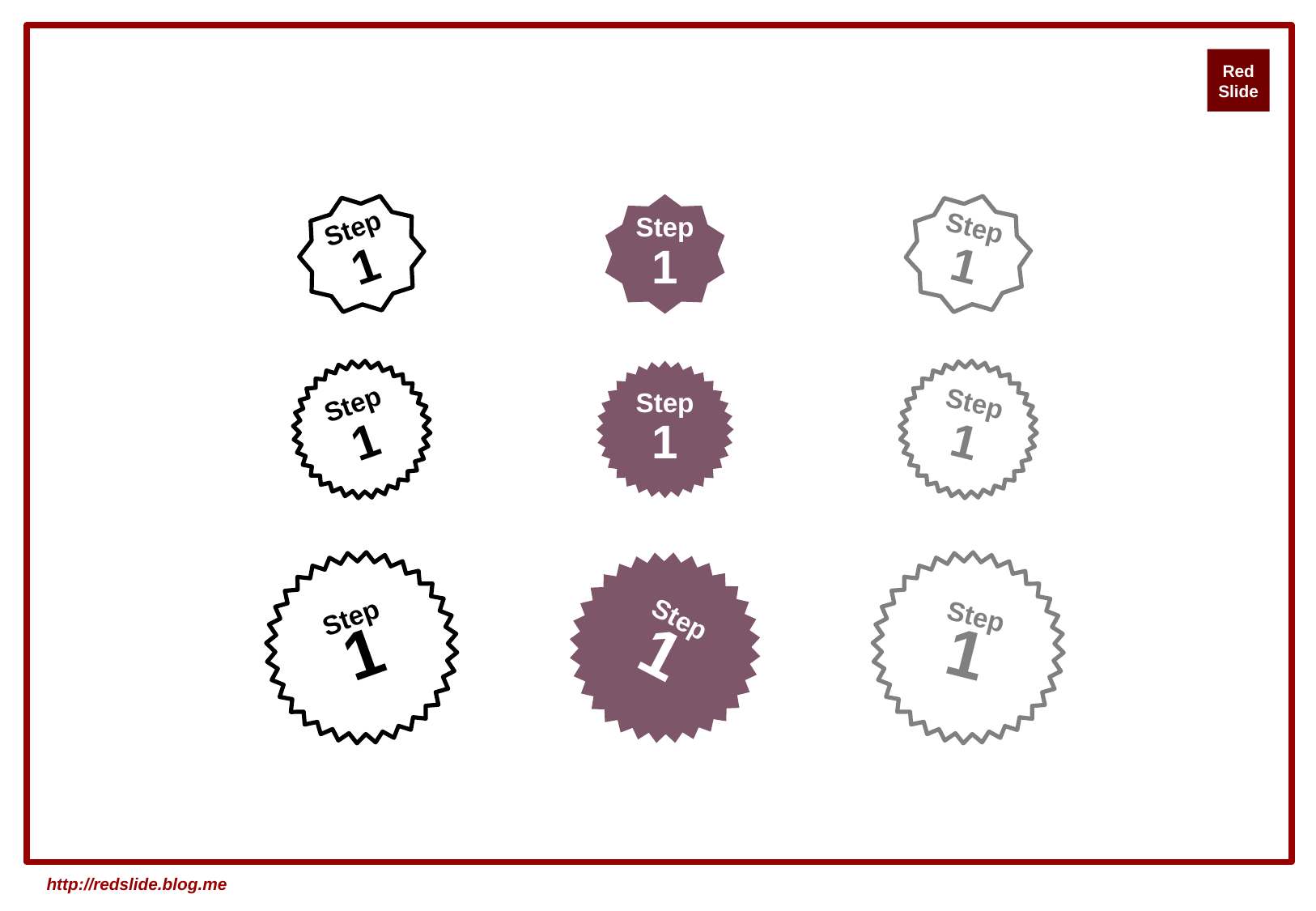

Step
1
Step
1
Step
1
Step
1
Step
1
Step
1
Step
1
Step
1
Step
1